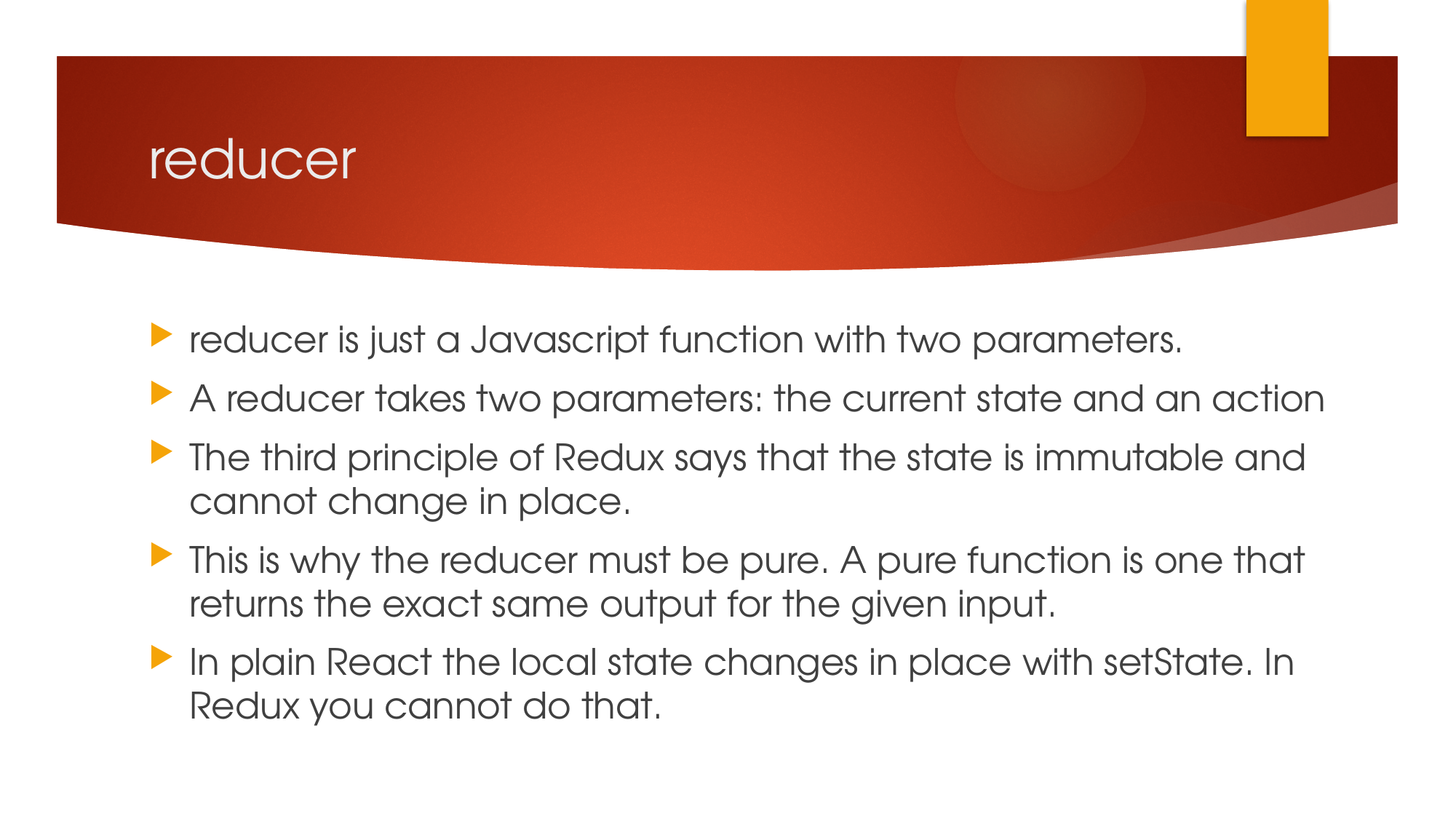

# reducer
reducer is just a Javascript function with two parameters.
A reducer takes two parameters: the current state and an action
The third principle of Redux says that the state is immutable and cannot change in place.
This is why the reducer must be pure. A pure function is one that returns the exact same output for the given input.
In plain React the local state changes in place with setState. In Redux you cannot do that.